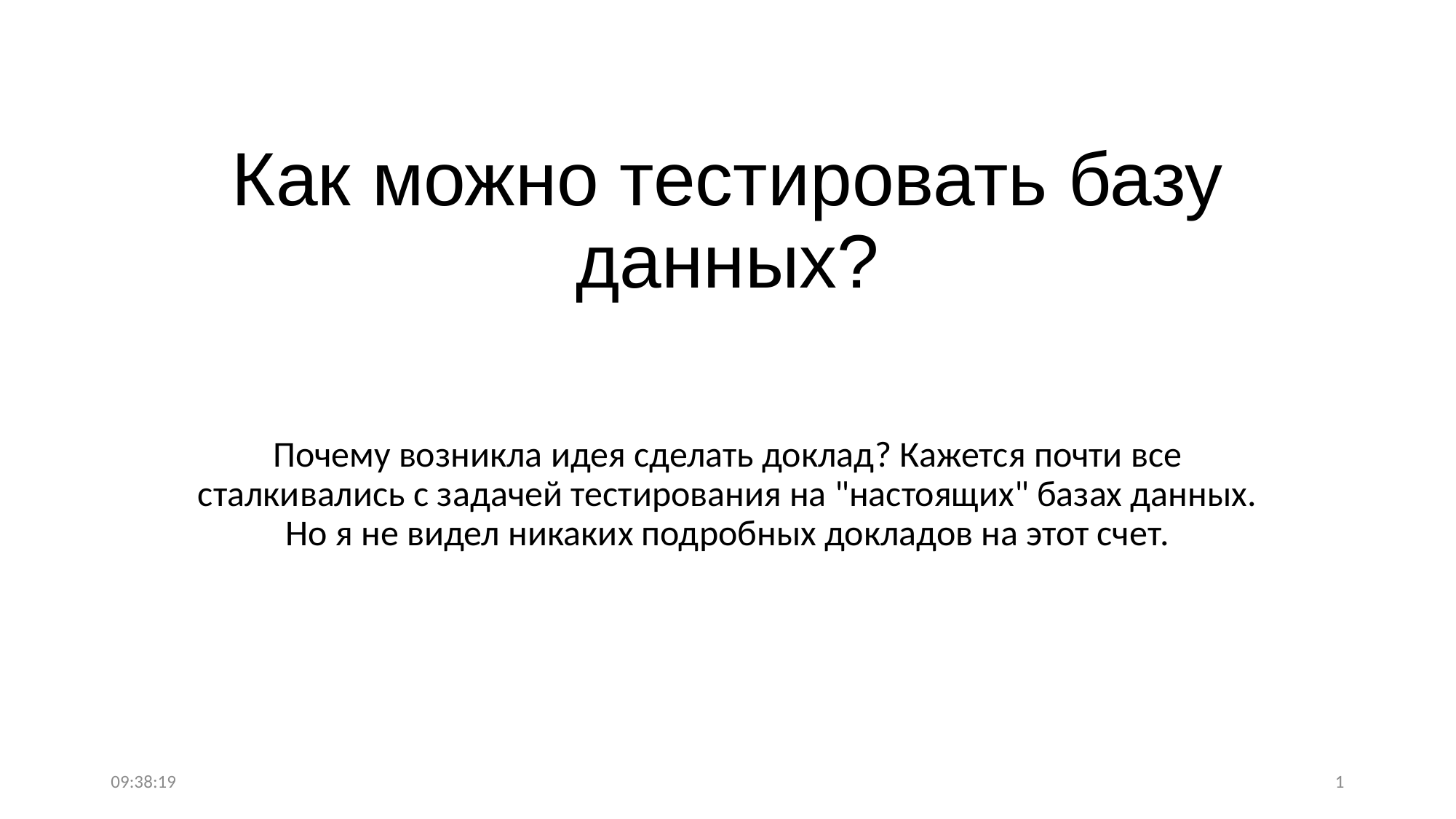

# Как можно тестировать базу данных?
Почему возникла идея сделать доклад? Кажется почти все сталкивались с задачей тестирования на "настоящих" базах данных. Но я не видел никаких подробных докладов на этот счет.
09:38:19
1